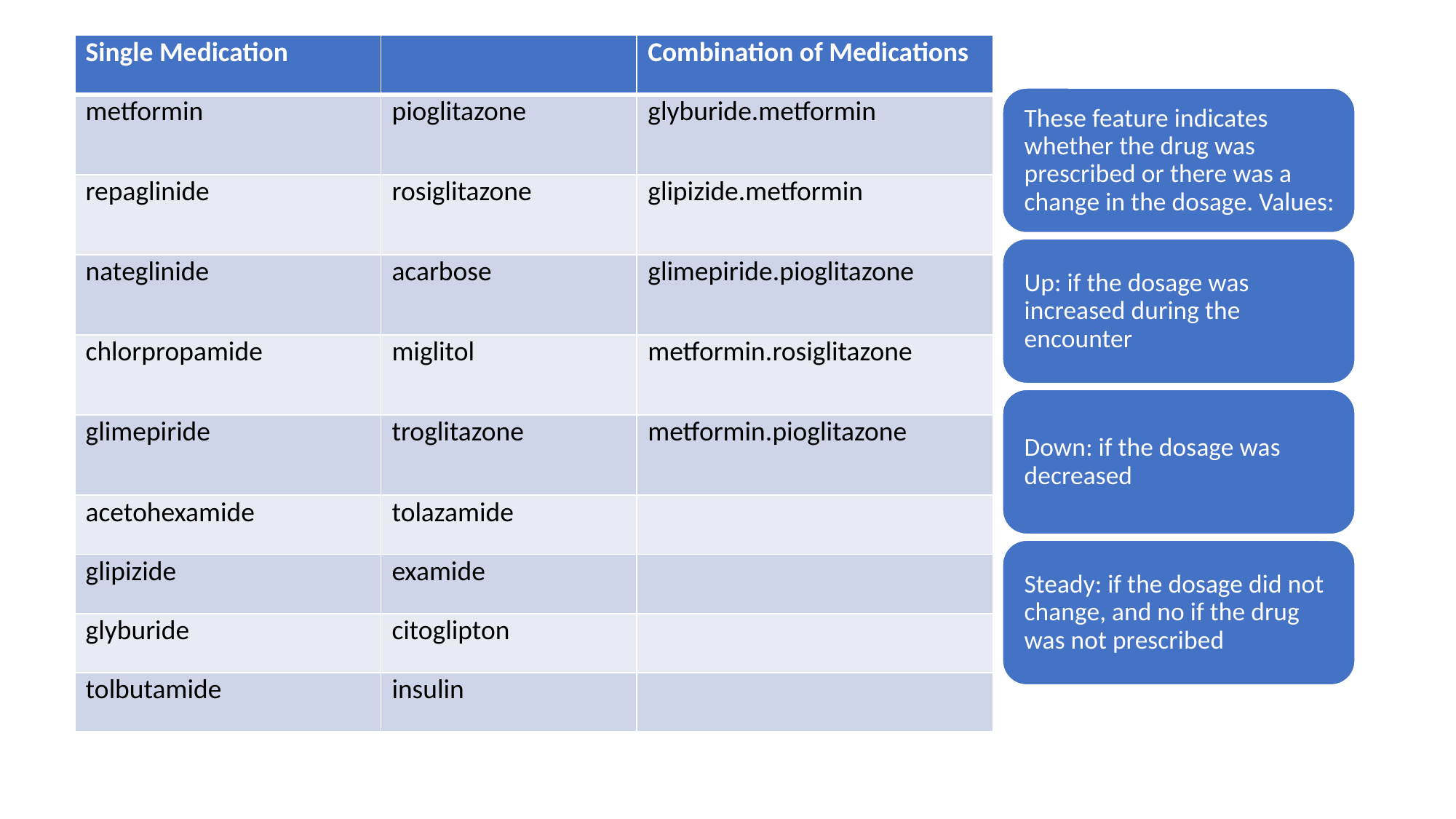

| Single Medication |  | Combination of Medications |
| --- | --- | --- |
| metformin | pioglitazone | glyburide.metformin |
| repaglinide | rosiglitazone | glipizide.metformin |
| nateglinide | acarbose | glimepiride.pioglitazone |
| chlorpropamide | miglitol | metformin.rosiglitazone |
| glimepiride | troglitazone | metformin.pioglitazone |
| acetohexamide | tolazamide |  |
| glipizide | examide |  |
| glyburide | citoglipton |  |
| tolbutamide | insulin |  |
These feature indicates whether the drug was prescribed or there was a change in the dosage. Values:
Up: if the dosage was increased during the encounter
Down: if the dosage was decreased
Steady: if the dosage did not change, and no if the drug was not prescribed